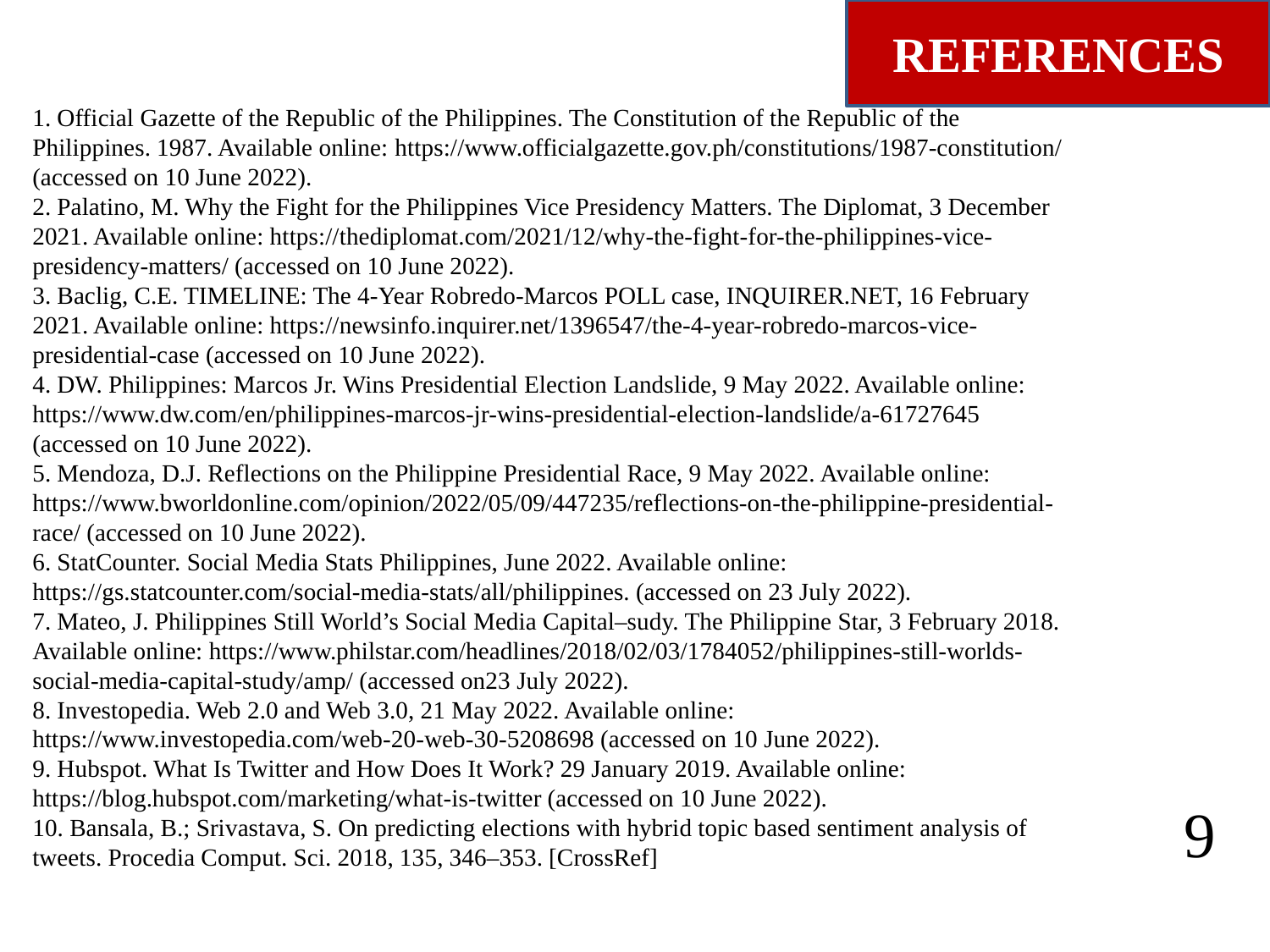

REFERENCES
1. Official Gazette of the Republic of the Philippines. The Constitution of the Republic of the Philippines. 1987. Available online: https://www.officialgazette.gov.ph/constitutions/1987-constitution/ (accessed on 10 June 2022).
2. Palatino, M. Why the Fight for the Philippines Vice Presidency Matters. The Diplomat, 3 December 2021. Available online: https://thediplomat.com/2021/12/why-the-fight-for-the-philippines-vice-presidency-matters/ (accessed on 10 June 2022).
3. Baclig, C.E. TIMELINE: The 4-Year Robredo-Marcos POLL case, INQUIRER.NET, 16 February 2021. Available online: https://newsinfo.inquirer.net/1396547/the-4-year-robredo-marcos-vice-presidential-case (accessed on 10 June 2022).
4. DW. Philippines: Marcos Jr. Wins Presidential Election Landslide, 9 May 2022. Available online: https://www.dw.com/en/philippines-marcos-jr-wins-presidential-election-landslide/a-61727645 (accessed on 10 June 2022).
5. Mendoza, D.J. Reflections on the Philippine Presidential Race, 9 May 2022. Available online: https://www.bworldonline.com/opinion/2022/05/09/447235/reflections-on-the-philippine-presidential-race/ (accessed on 10 June 2022).
6. StatCounter. Social Media Stats Philippines, June 2022. Available online: https://gs.statcounter.com/social-media-stats/all/philippines. (accessed on 23 July 2022).
7. Mateo, J. Philippines Still World’s Social Media Capital–sudy. The Philippine Star, 3 February 2018. Available online: https://www.philstar.com/headlines/2018/02/03/1784052/philippines-still-worlds-social-media-capital-study/amp/ (accessed on23 July 2022).
8. Investopedia. Web 2.0 and Web 3.0, 21 May 2022. Available online: https://www.investopedia.com/web-20-web-30-5208698 (accessed on 10 June 2022).
9. Hubspot. What Is Twitter and How Does It Work? 29 January 2019. Available online: https://blog.hubspot.com/marketing/what-is-twitter (accessed on 10 June 2022).
10. Bansala, B.; Srivastava, S. On predicting elections with hybrid topic based sentiment analysis of tweets. Procedia Comput. Sci. 2018, 135, 346–353. [CrossRef]

9